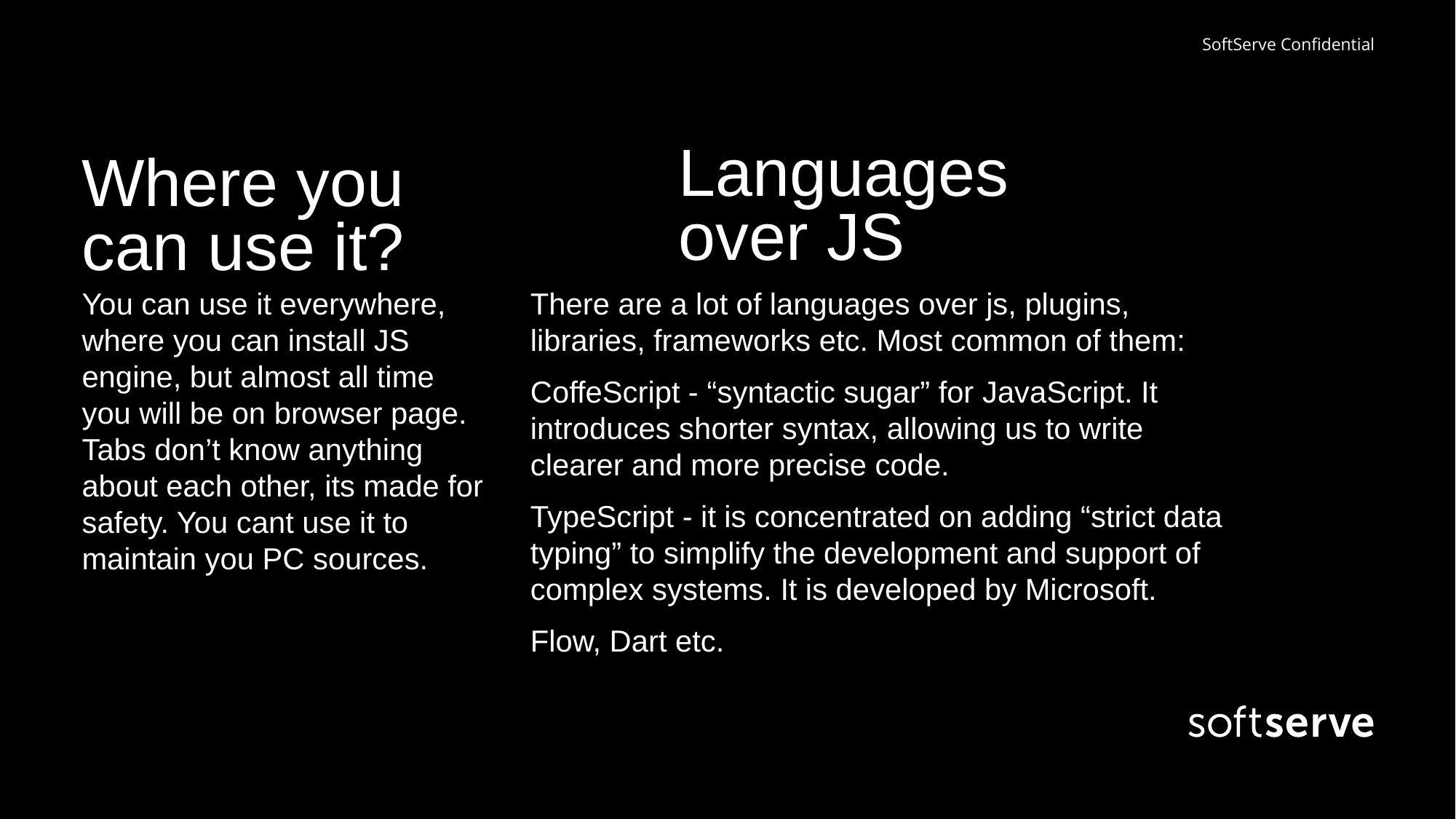

Languages over JS
# Where you can use it?
You can use it everywhere, where you can install JS engine, but almost all time you will be on browser page. Tabs don’t know anything about each other, its made for safety. You cant use it to maintain you PC sources.
There are a lot of languages over js, plugins, libraries, frameworks etc. Most common of them:
CoffeScript - “syntactic sugar” for JavaScript. It introduces shorter syntax, allowing us to write clearer and more precise code.
TypeScript - it is concentrated on adding “strict data typing” to simplify the development and support of complex systems. It is developed by Microsoft.
Flow, Dart etc.